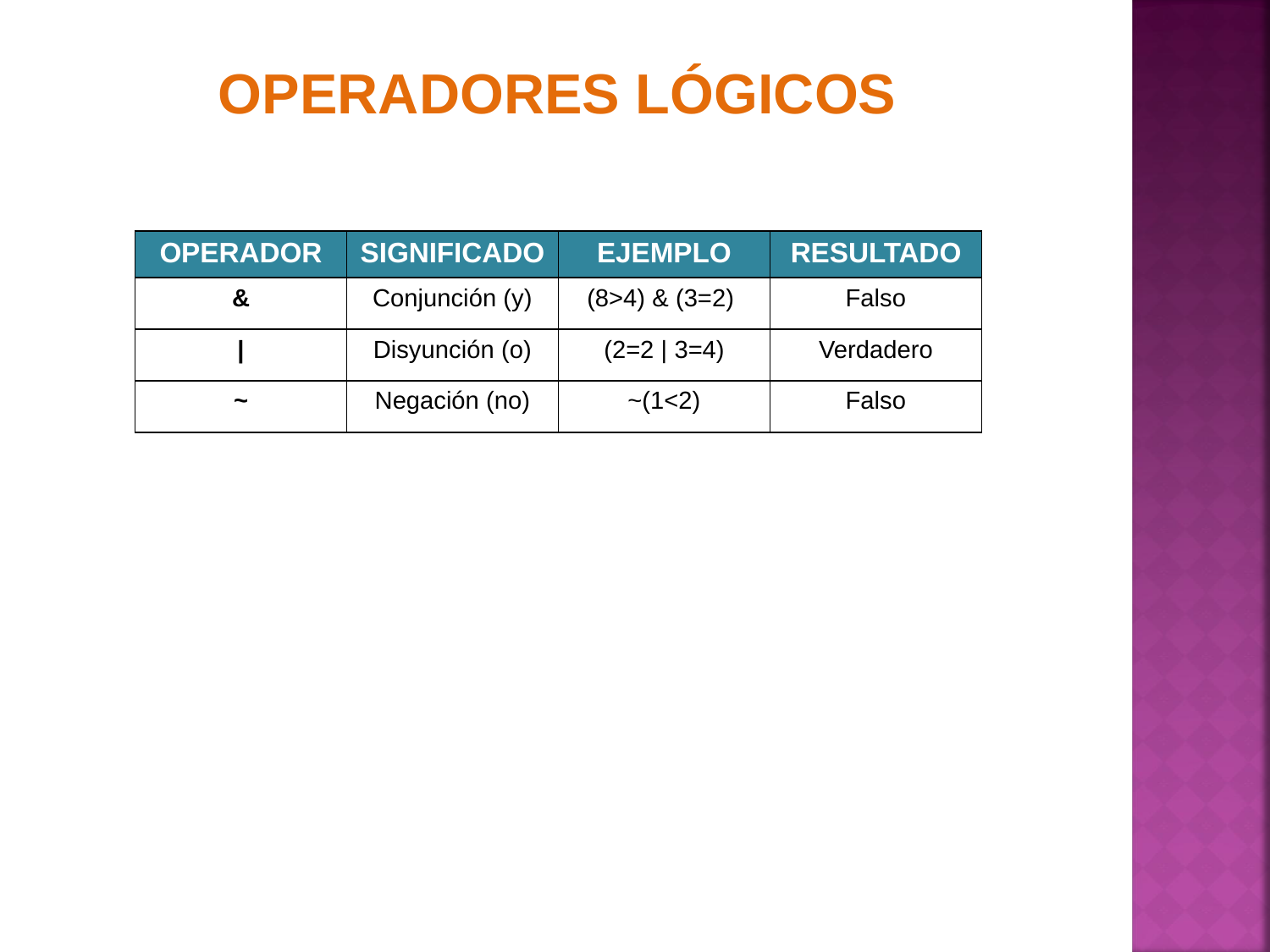

OPERADORES LÓGICOS
| OPERADOR | SIGNIFICADO | EJEMPLO | RESULTADO |
| --- | --- | --- | --- |
| & | Conjunción (y) | (8>4) & (3=2) | Falso |
| | | Disyunción (o) | (2=2 | 3=4) | Verdadero |
| ~ | Negación (no) | ~(1<2) | Falso |